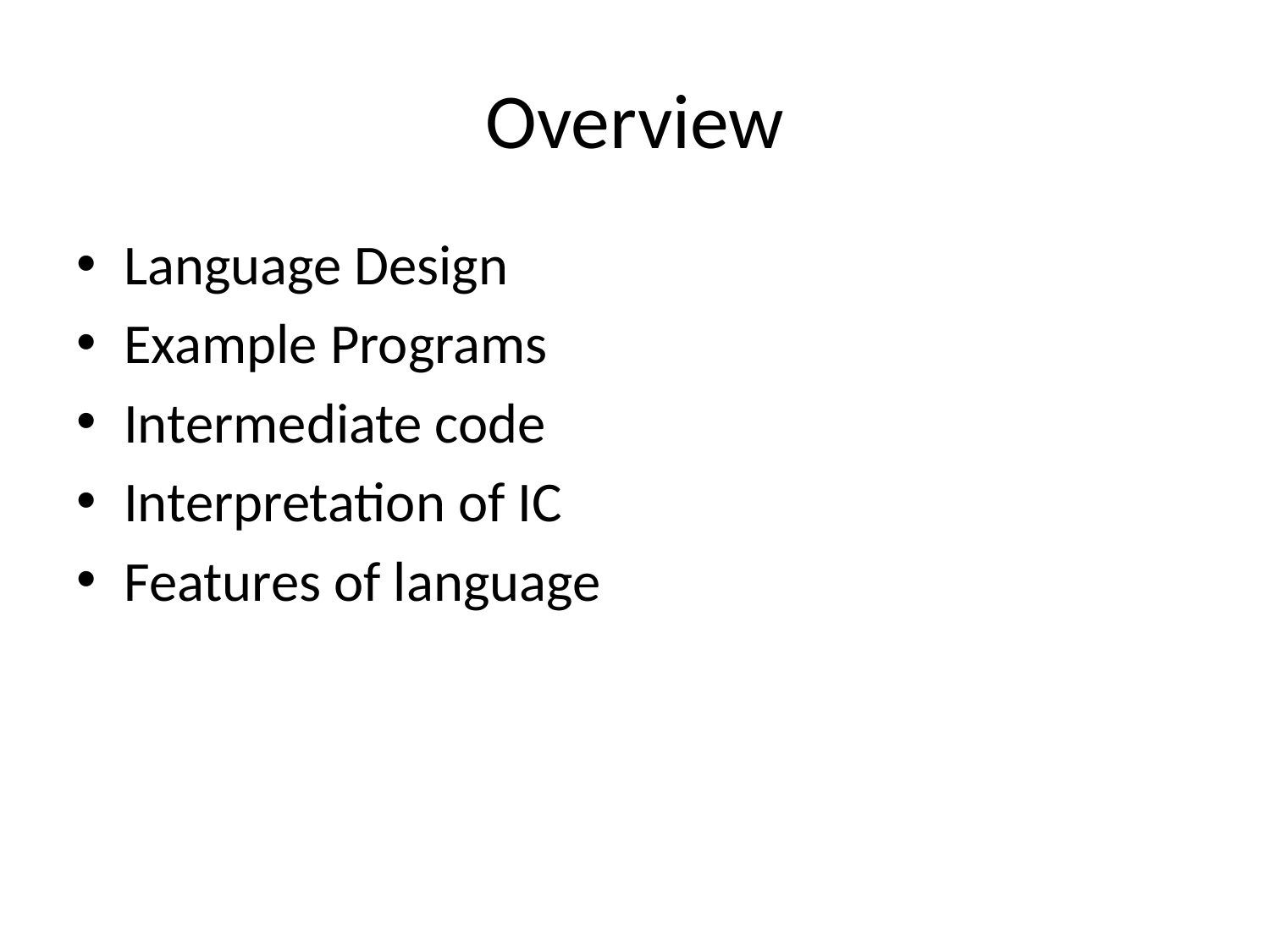

# Overview
Language Design
Example Programs
Intermediate code
Interpretation of IC
Features of language